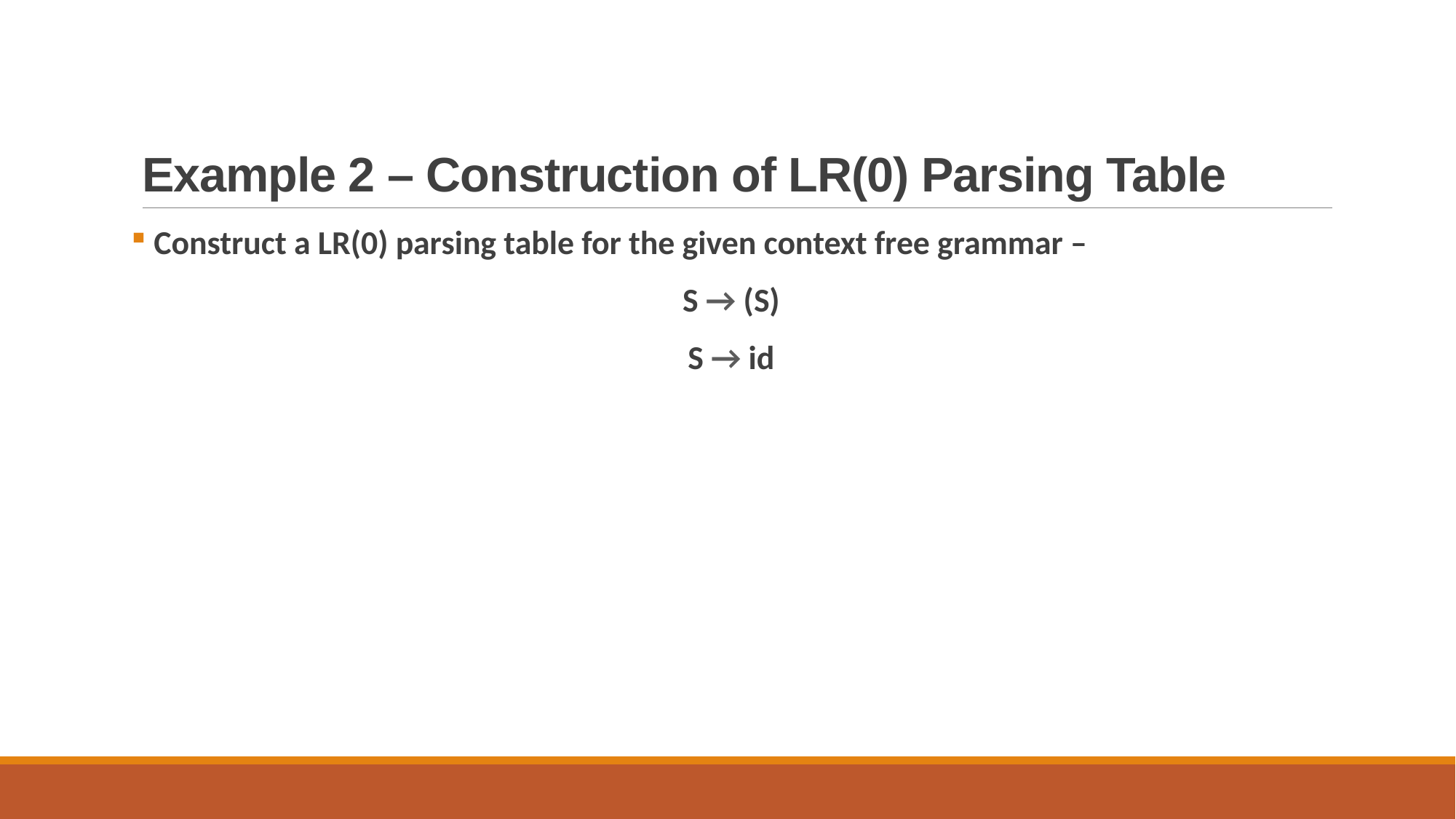

# Example 2 – Construction of LR(0) Parsing Table
 Construct a LR(0) parsing table for the given context free grammar –
S → (S)
S → id